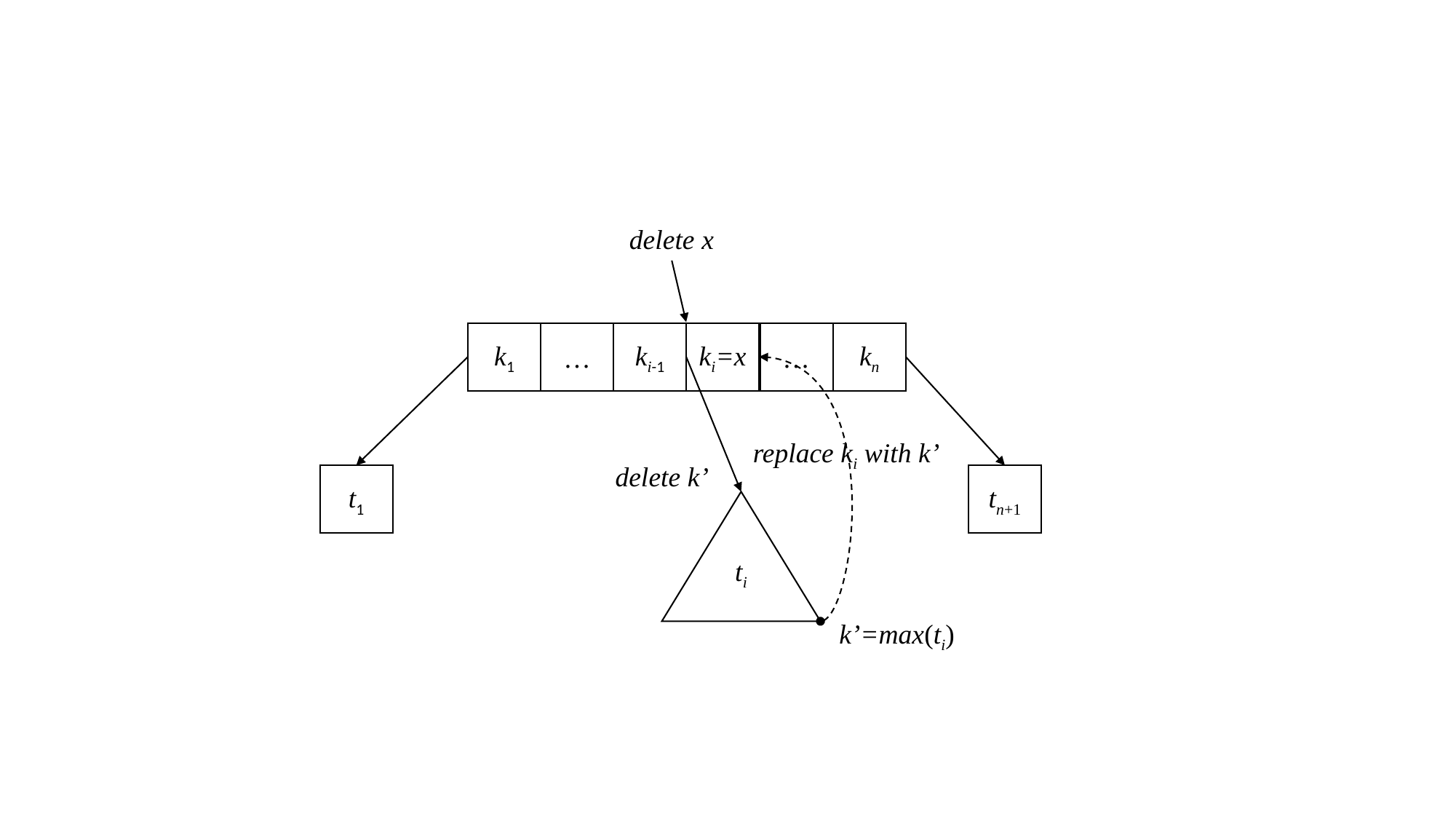

delete x
ki=x
…
k1
…
ki-1
kn
replace ki with k’
delete k’
tn+1
t1
ti

k’=max(ti)